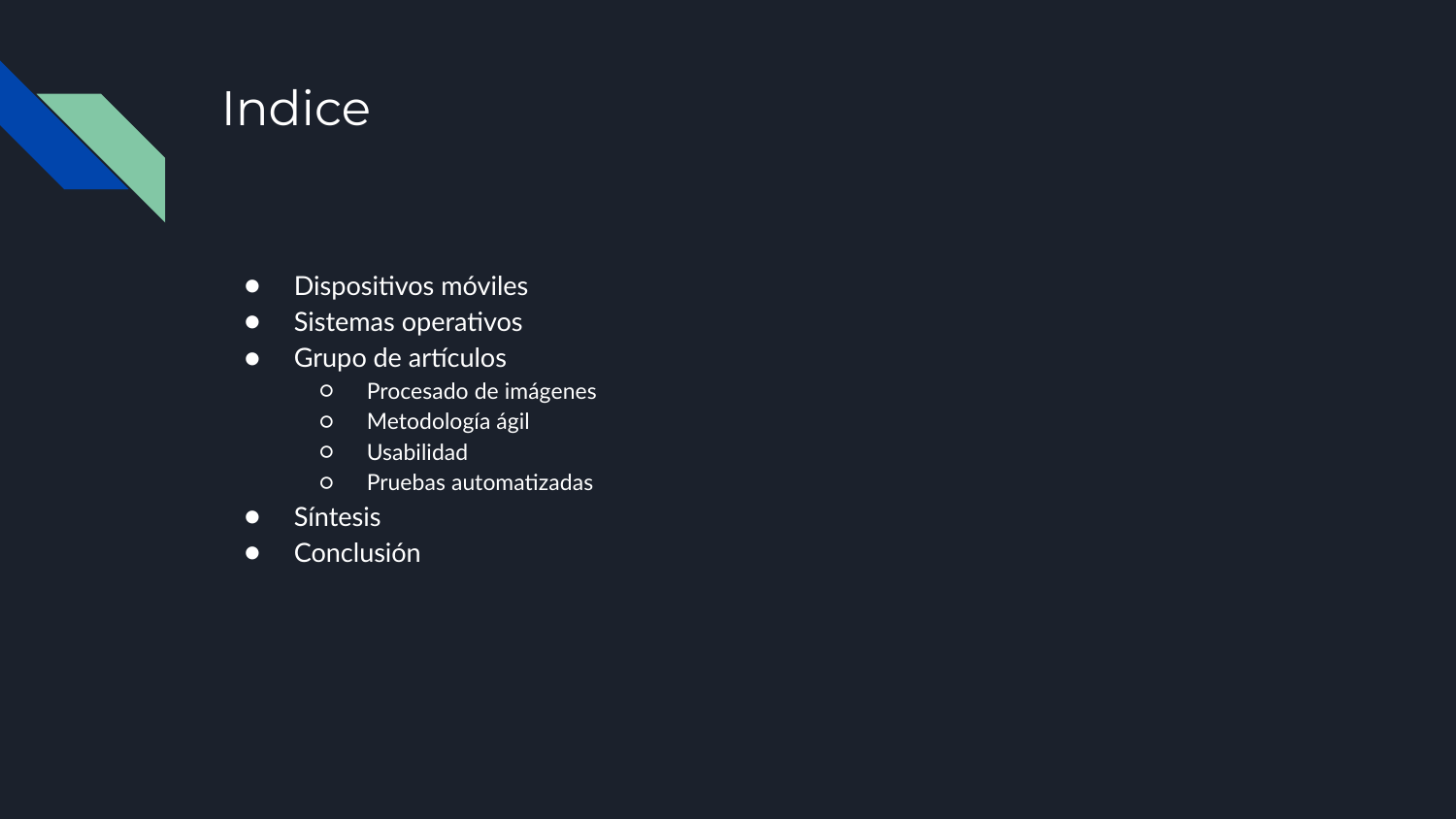

# Indice
Dispositivos móviles
Sistemas operativos
Grupo de artículos
Procesado de imágenes
Metodología ágil
Usabilidad
Pruebas automatizadas
Síntesis
Conclusión